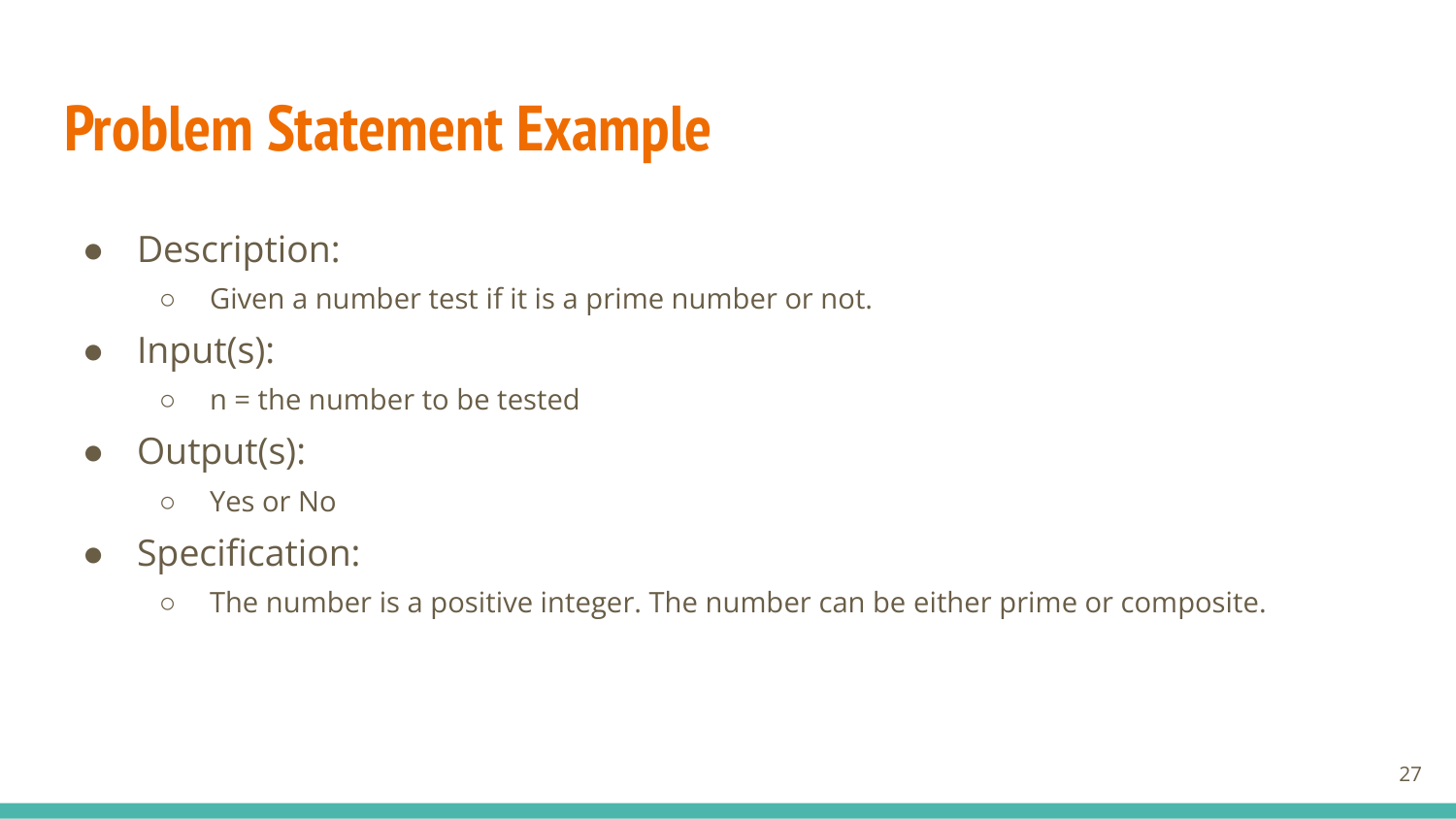

# Problem Statement Example
Description:
Given a number test if it is a prime number or not.
Input(s):
n = the number to be tested
Output(s):
Yes or No
Specification:
The number is a positive integer. The number can be either prime or composite.
27